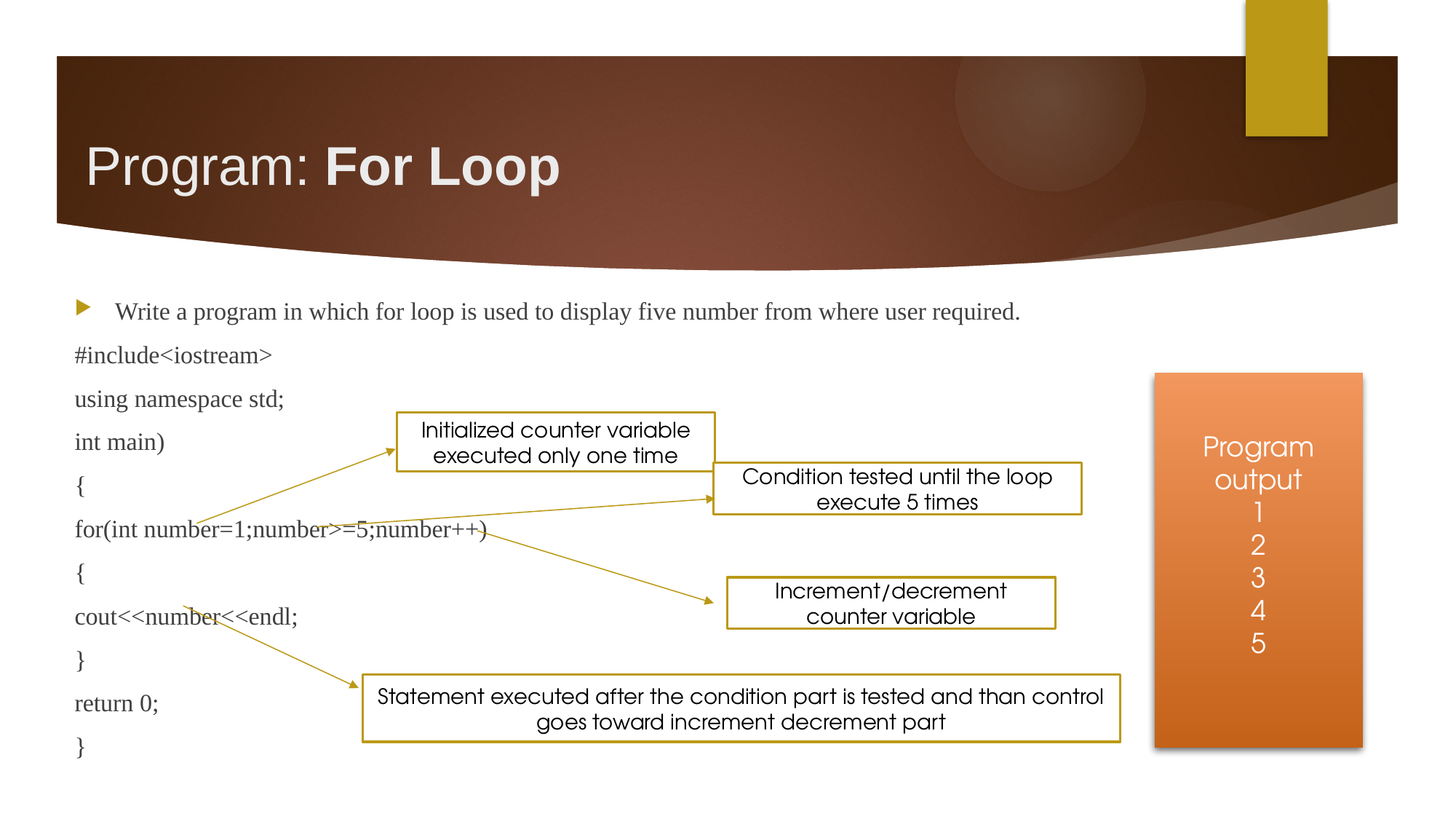

# Program: For Loop
Write a program in which for loop is used to display five number from where user required.
#include<iostream>
using namespace std;
int main)
{
for(int number=1;number>=5;number++)
{
cout<<number<<endl;
}
return 0;
}
Program output
1
2
3
4
5

Initialized counter variable executed only one time
Condition tested until the loop execute 5 times
Increment/decrement counter variable
Statement executed after the condition part is tested and than control goes toward increment decrement part